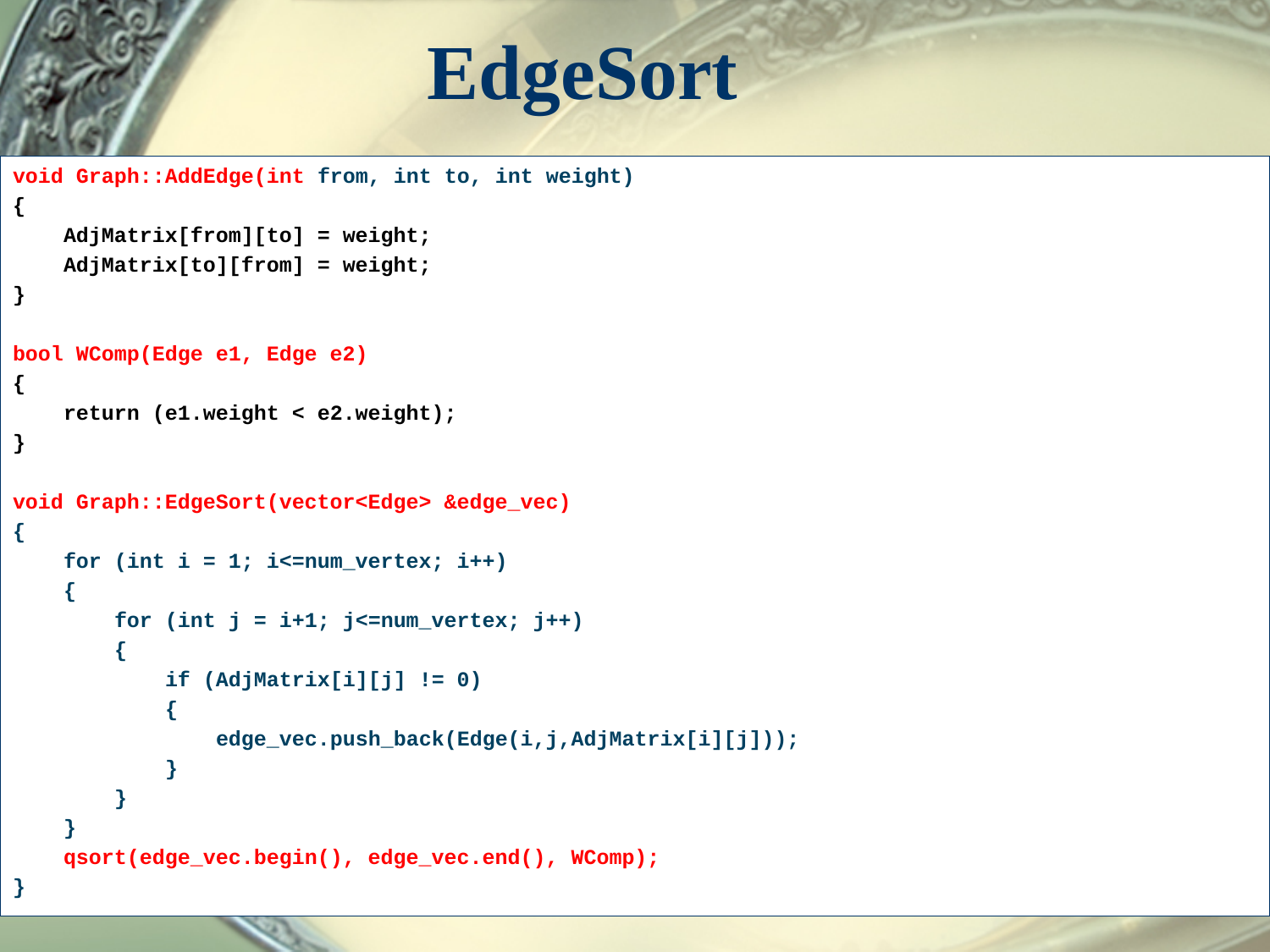

# EdgeSort
void Graph::AddEdge(int from, int to, int weight)
{
    AdjMatrix[from][to] = weight;
    AdjMatrix[to][from] = weight;
}

bool WComp(Edge e1, Edge e2)
{
    return (e1.weight < e2.weight);
}

void Graph::EdgeSort(vector<Edge> &edge_vec)
{
    for (int i = 1; i<=num_vertex; i++)
    {
        for (int j = i+1; j<=num_vertex; j++)
        {
            if (AdjMatrix[i][j] != 0)
            {
                edge_vec.push_back(Edge(i,j,AdjMatrix[i][j]));
            }
        }
    }
    qsort(edge_vec.begin(), edge_vec.end(), WComp);
}